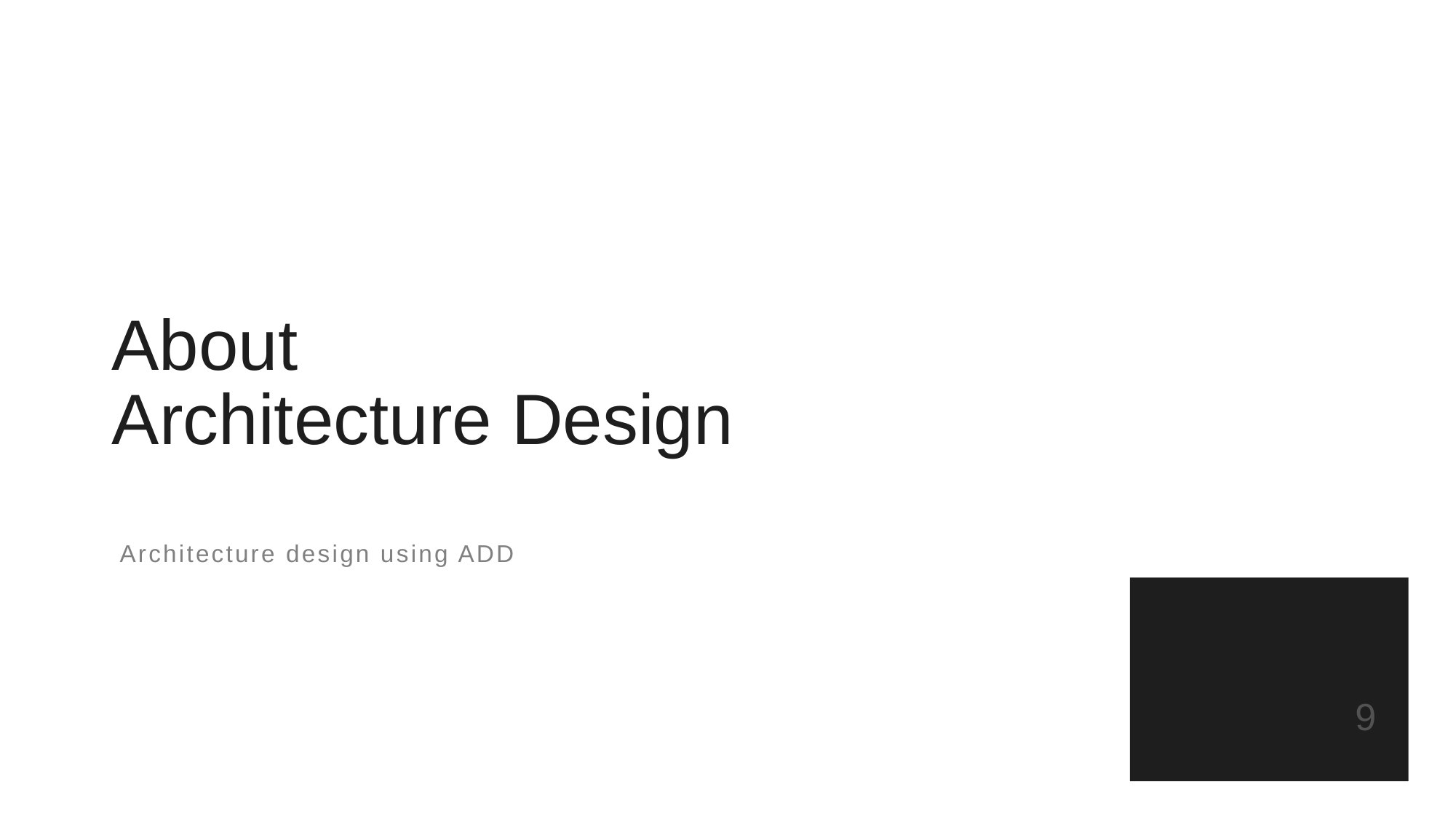

# About
Architecture Design
Architecture design using ADD

9